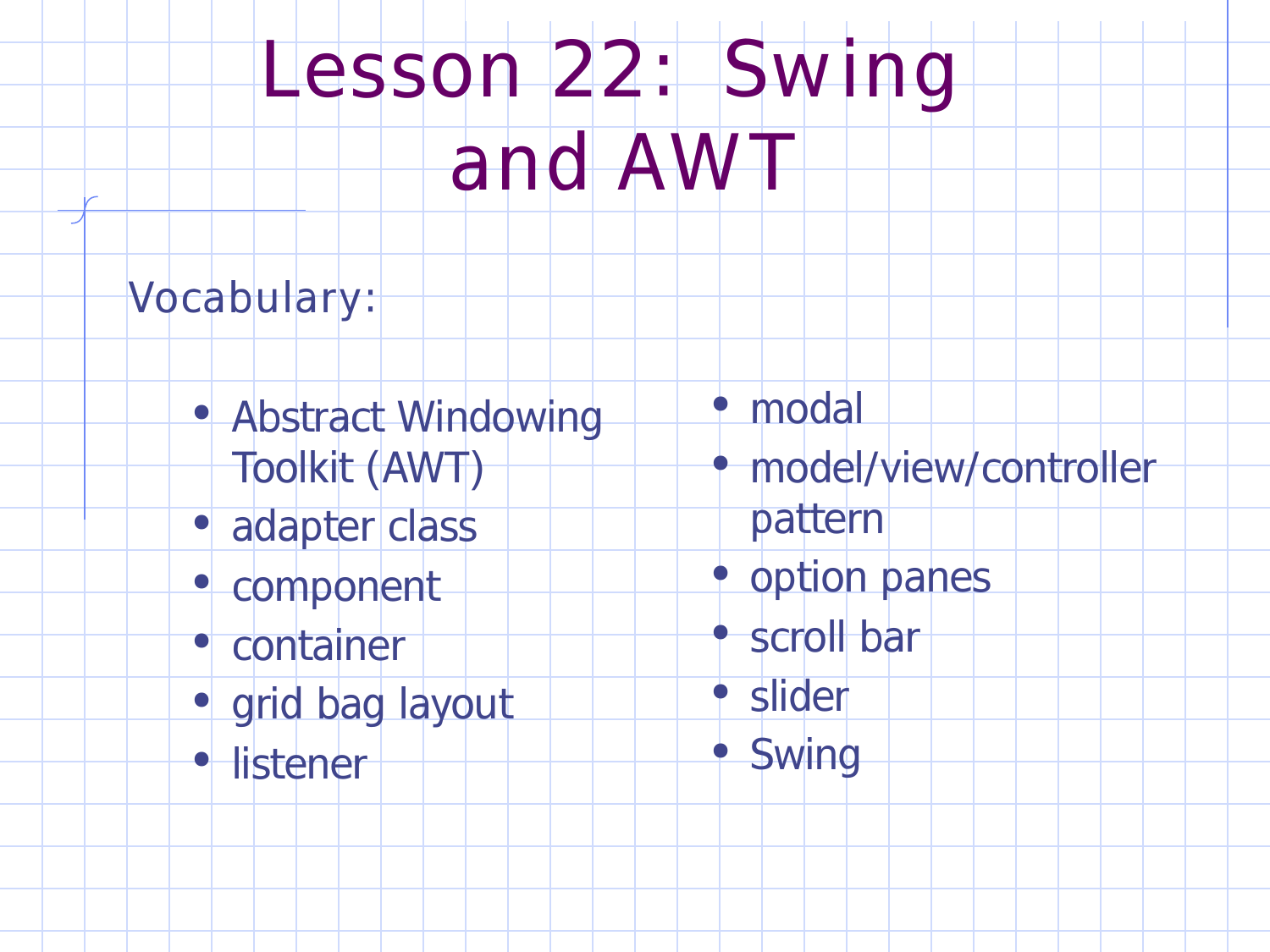

Lesson 22:  Swing
and AWT
Vocabulary:

Abstract Windowing Toolkit (AWT)
adapter class
component
container
grid bag layout
listener

modal
model/view/controller pattern
option panes
scroll bar
slider
Swing